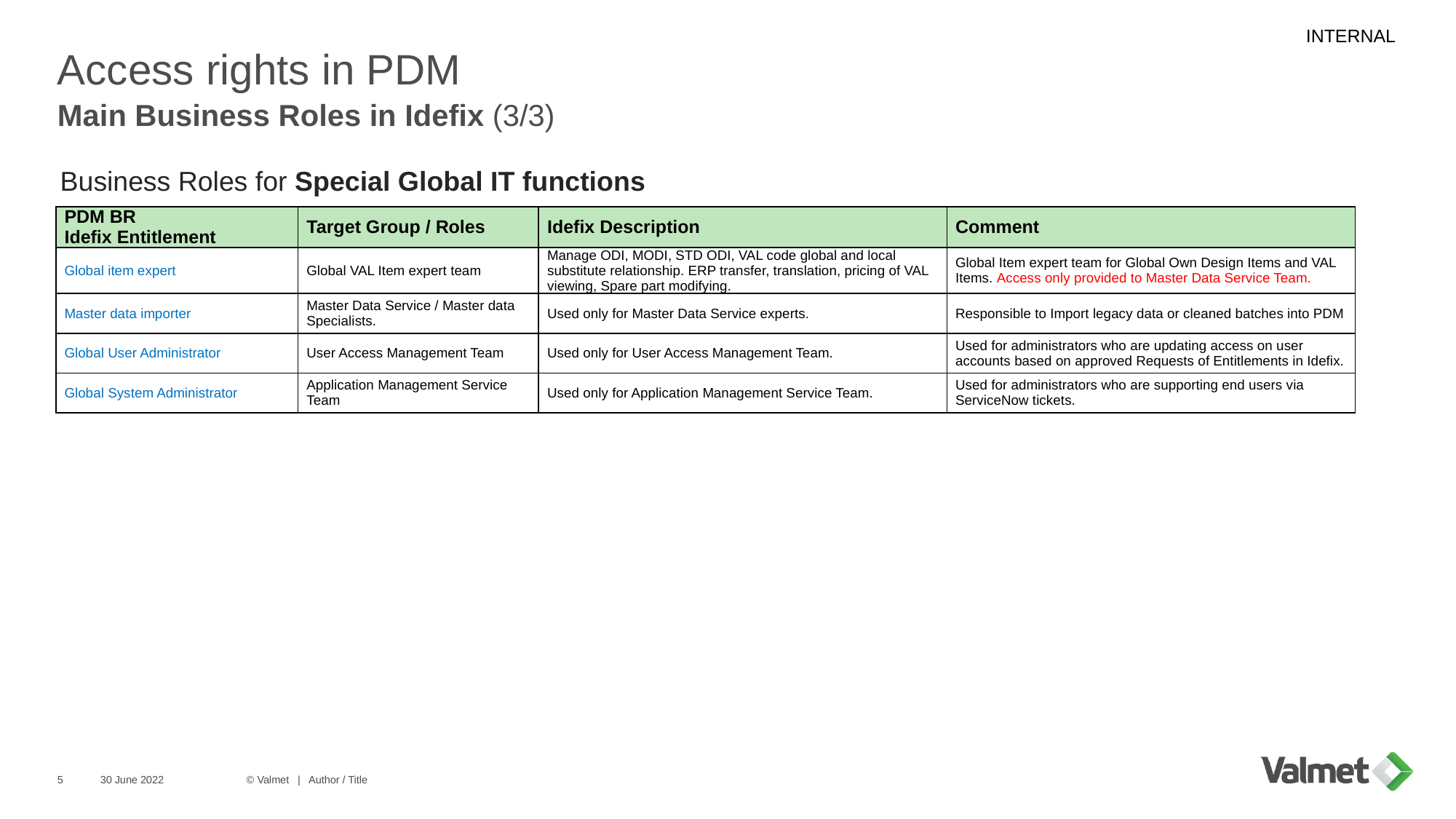

# Access rights in PDM
Main Business Roles in Idefix (3/3)
Business Roles for Special Global IT functions
| PDM BR Idefix Entitlement | Target Group / Roles | Idefix Description | Comment |
| --- | --- | --- | --- |
| Global item expert | Global VAL Item expert team | Manage ODI, MODI, STD ODI, VAL code global and local substitute relationship. ERP transfer, translation, pricing of VAL viewing, Spare part modifying. | Global Item expert team for Global Own Design Items and VAL Items. Access only provided to Master Data Service Team. |
| Master data importer | Master Data Service / Master data Specialists. | Used only for Master Data Service experts. | Responsible to Import legacy data or cleaned batches into PDM |
| Global User Administrator | User Access Management Team | Used only for User Access Management Team. | Used for administrators who are updating access on user accounts based on approved Requests of Entitlements in Idefix. |
| Global System Administrator | Application Management Service Team | Used only for Application Management Service Team. | Used for administrators who are supporting end users via ServiceNow tickets. |
5
30 June 2022
© Valmet   |   Author / Title